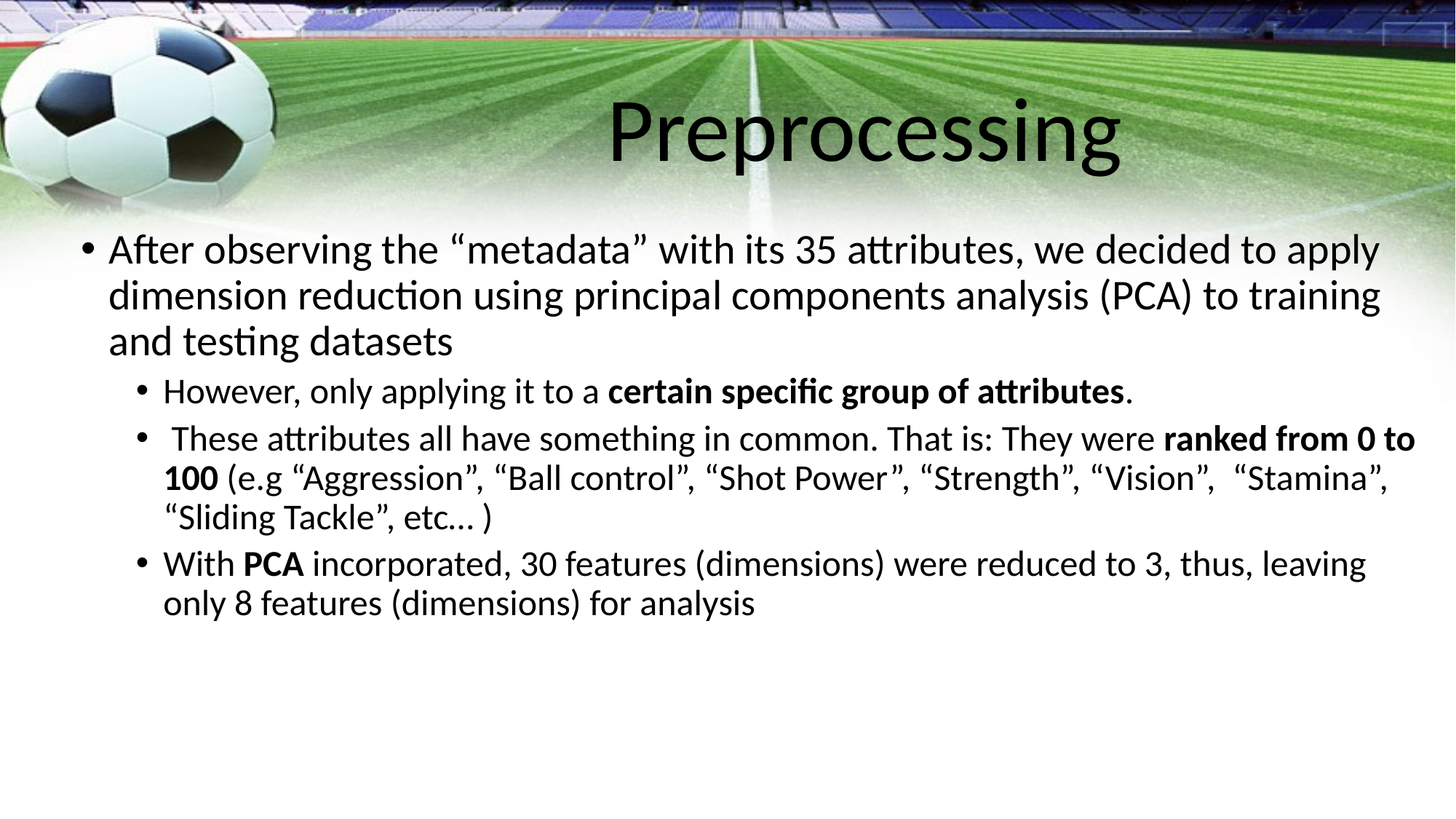

# Preprocessing
After observing the “metadata” with its 35 attributes, we decided to apply dimension reduction using principal components analysis (PCA) to training and testing datasets
However, only applying it to a certain specific group of attributes.
 These attributes all have something in common. That is: They were ranked from 0 to 100 (e.g “Aggression”, “Ball control”, “Shot Power”, “Strength”, “Vision”,  “Stamina”, “Sliding Tackle”, etc… )
With PCA incorporated, 30 features (dimensions) were reduced to 3, thus, leaving only 8 features (dimensions) for analysis